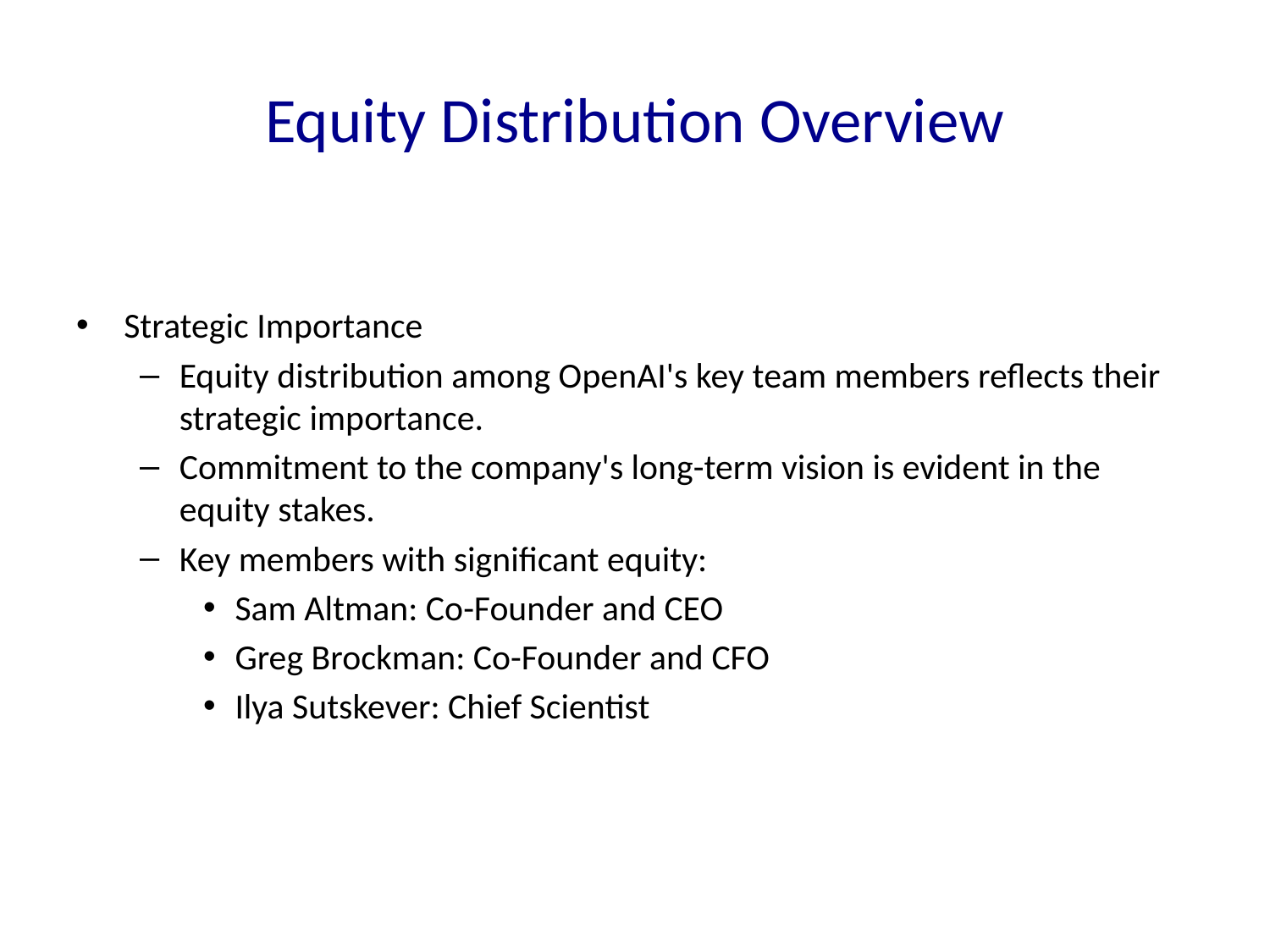

# Equity Distribution Overview

Strategic Importance
Equity distribution among OpenAI's key team members reflects their strategic importance.
Commitment to the company's long-term vision is evident in the equity stakes.
Key members with significant equity:
Sam Altman: Co-Founder and CEO
Greg Brockman: Co-Founder and CFO
Ilya Sutskever: Chief Scientist